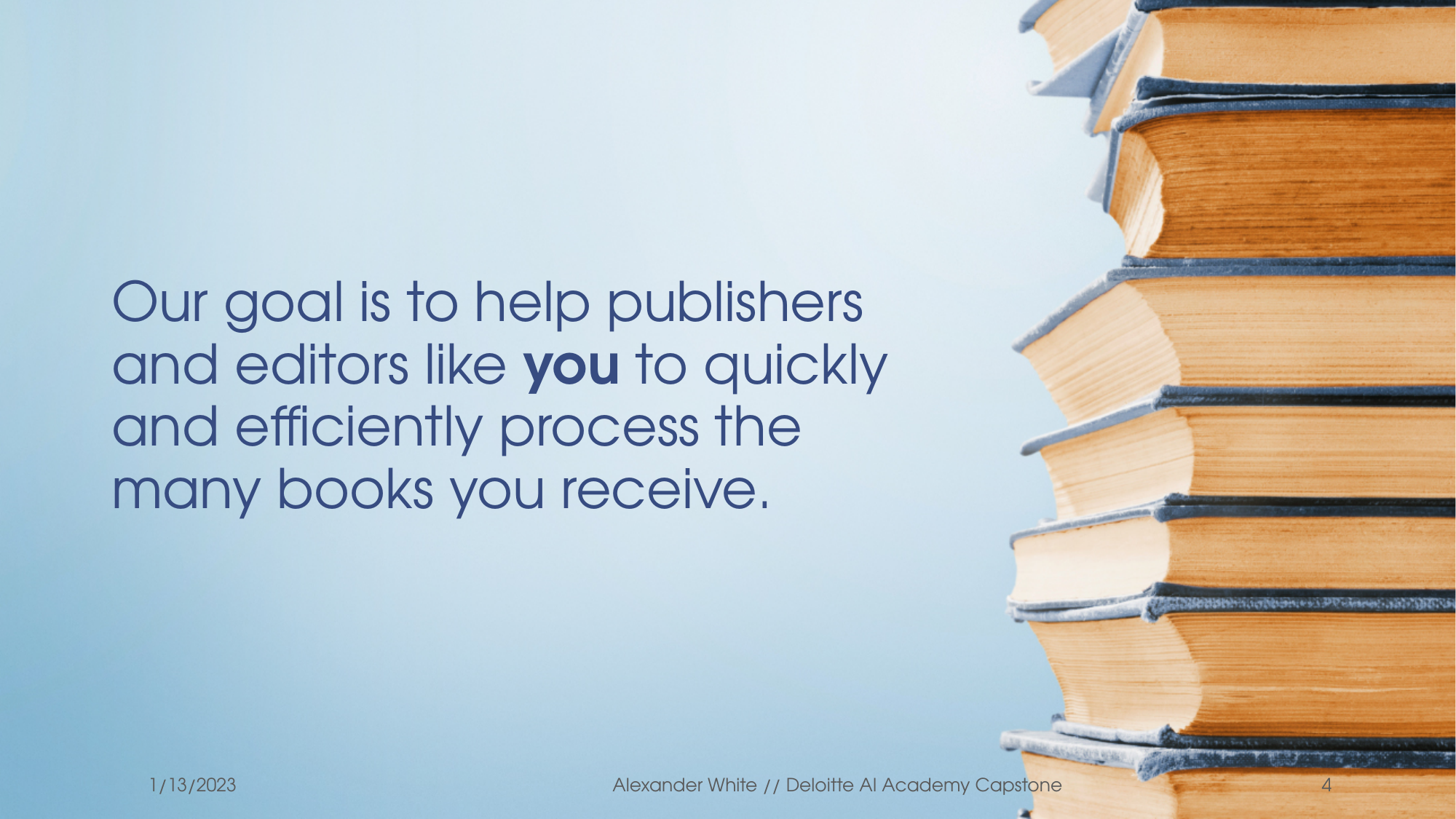

Our goal is to help publishers and editors like you to quickly and efficiently process the many books you receive.
1/13/2023
Alexander White // Deloitte AI Academy Capstone
4